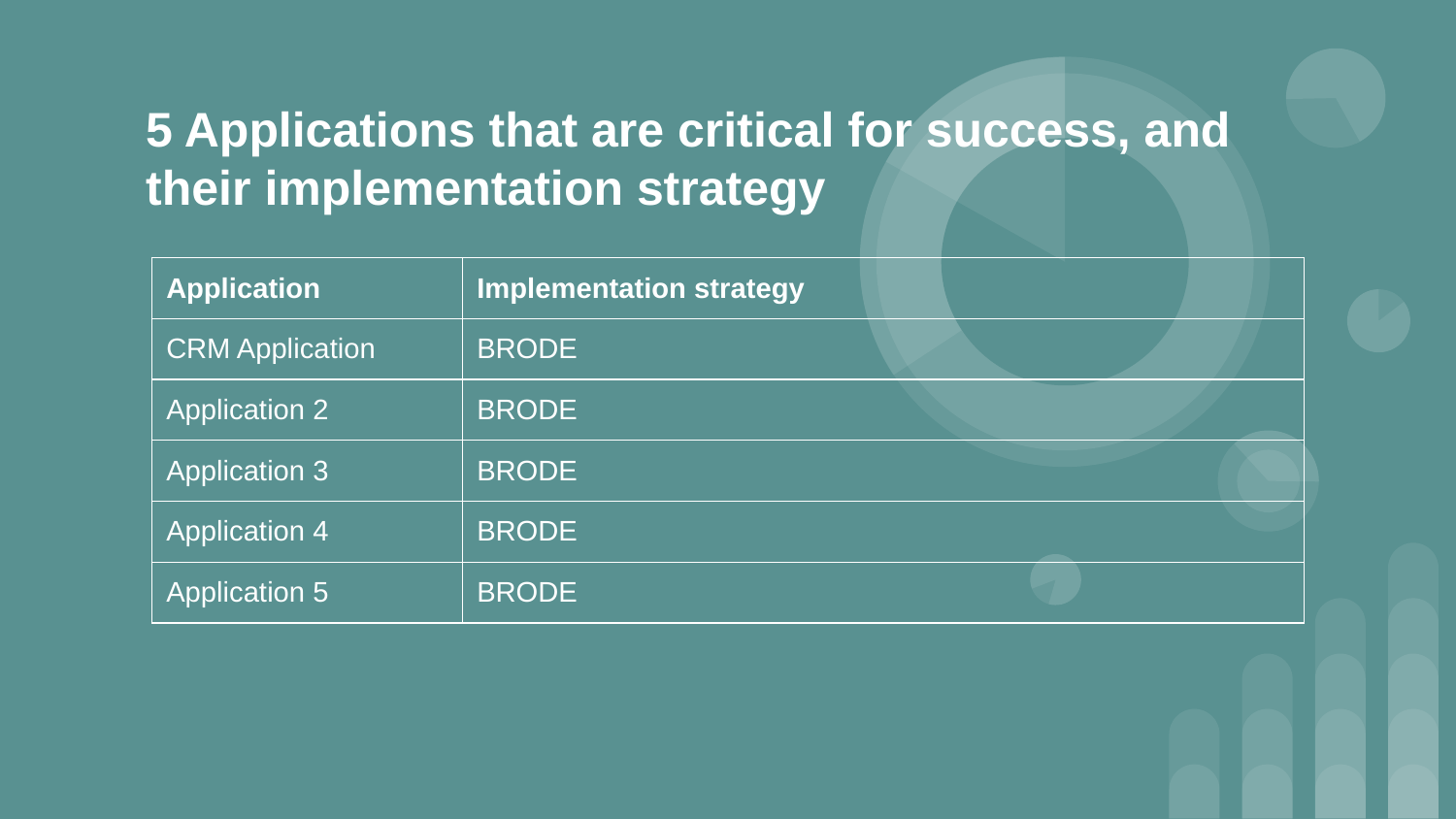

# 5 Applications that are critical for success, and their implementation strategy
| Application | Implementation strategy |
| --- | --- |
| CRM Application | BRODE |
| Application 2 | BRODE |
| Application 3 | BRODE |
| Application 4 | BRODE |
| Application 5 | BRODE |